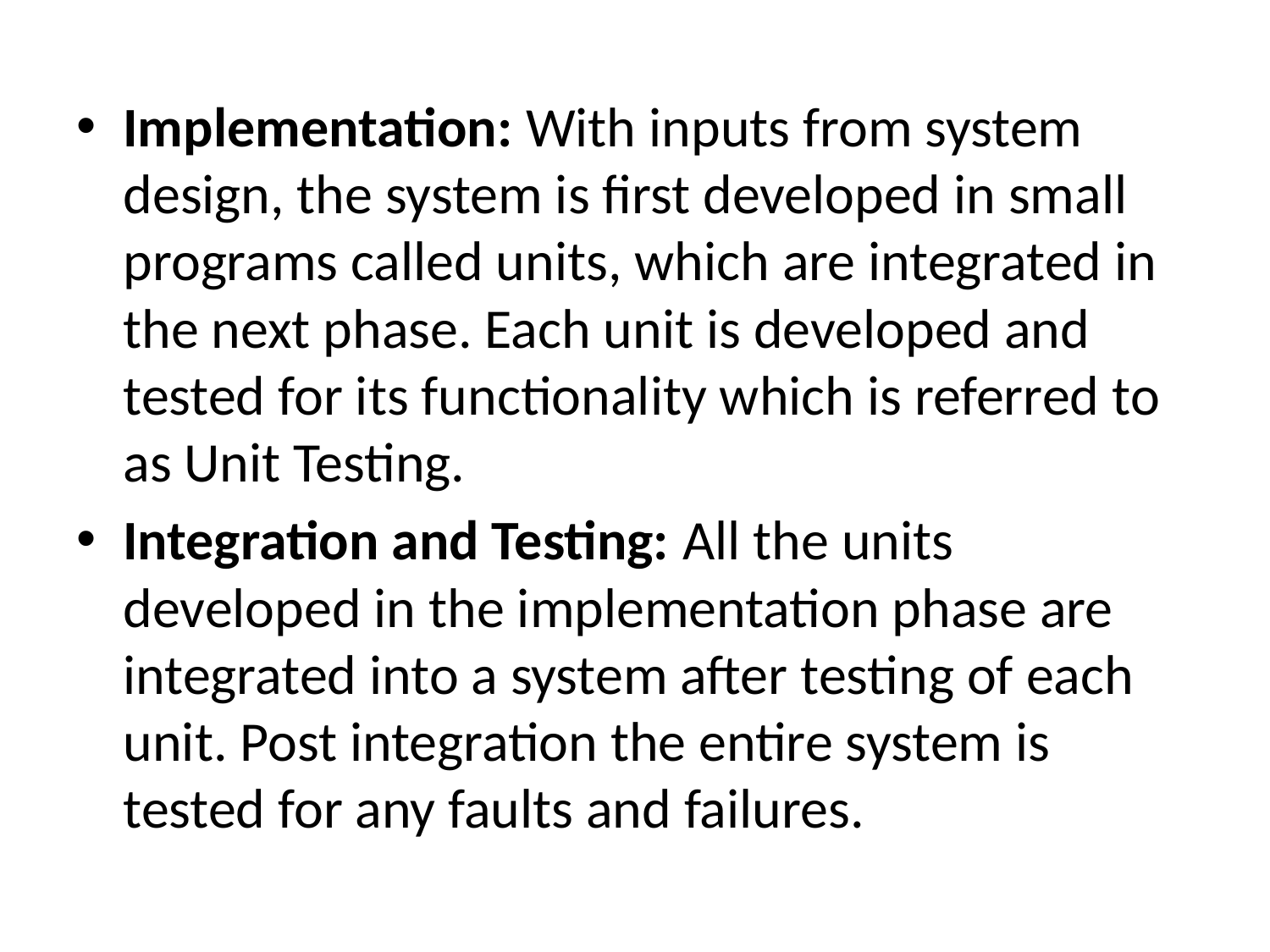

#
Implementation: With inputs from system design, the system is first developed in small programs called units, which are integrated in the next phase. Each unit is developed and tested for its functionality which is referred to as Unit Testing.
Integration and Testing: All the units developed in the implementation phase are integrated into a system after testing of each unit. Post integration the entire system is tested for any faults and failures.